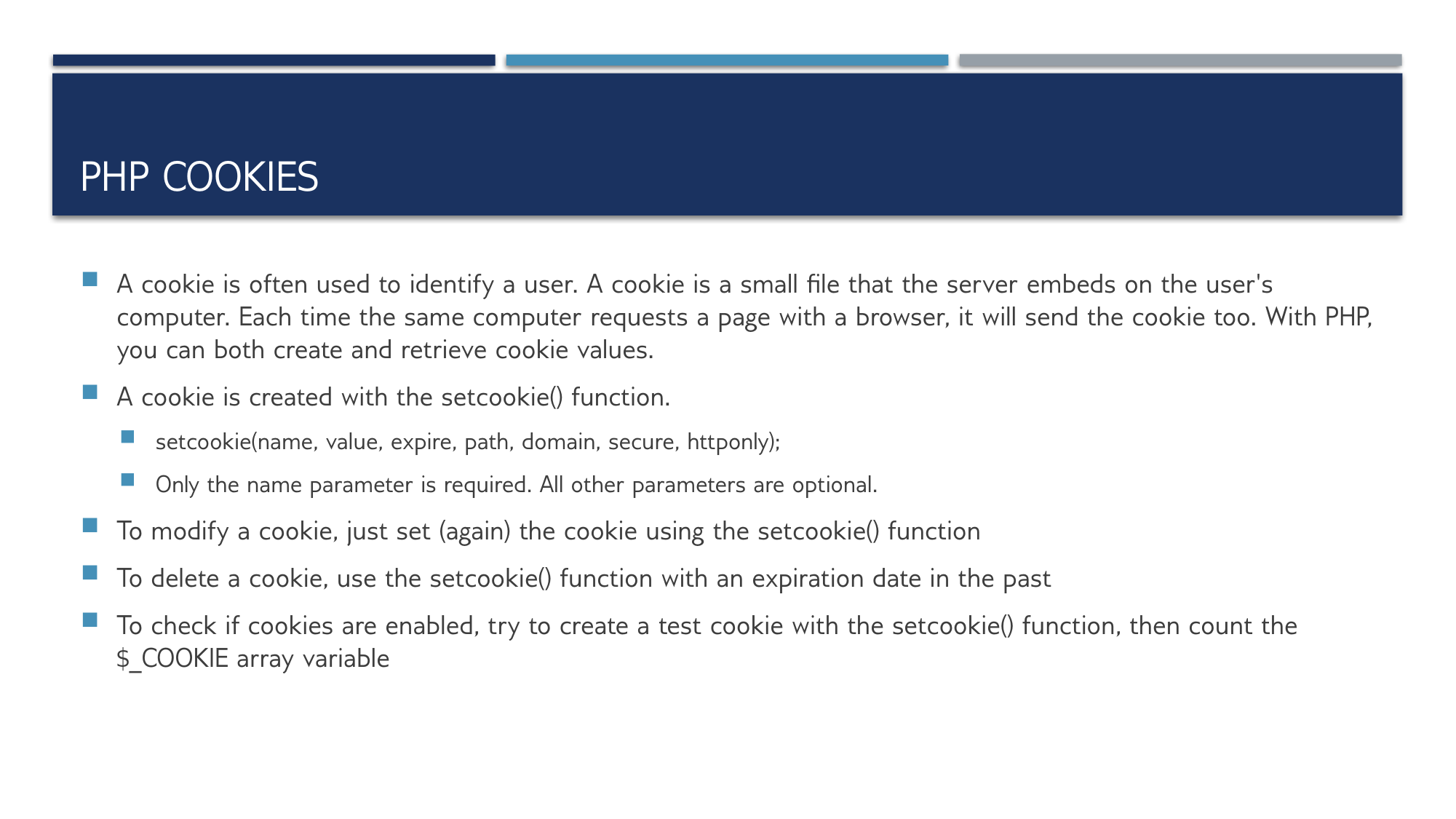

# PHP Cookies
A cookie is often used to identify a user. A cookie is a small file that the server embeds on the user's computer. Each time the same computer requests a page with a browser, it will send the cookie too. With PHP, you can both create and retrieve cookie values.
A cookie is created with the setcookie() function.
setcookie(name, value, expire, path, domain, secure, httponly);
Only the name parameter is required. All other parameters are optional.
To modify a cookie, just set (again) the cookie using the setcookie() function
To delete a cookie, use the setcookie() function with an expiration date in the past
To check if cookies are enabled, try to create a test cookie with the setcookie() function, then count the $_COOKIE array variable